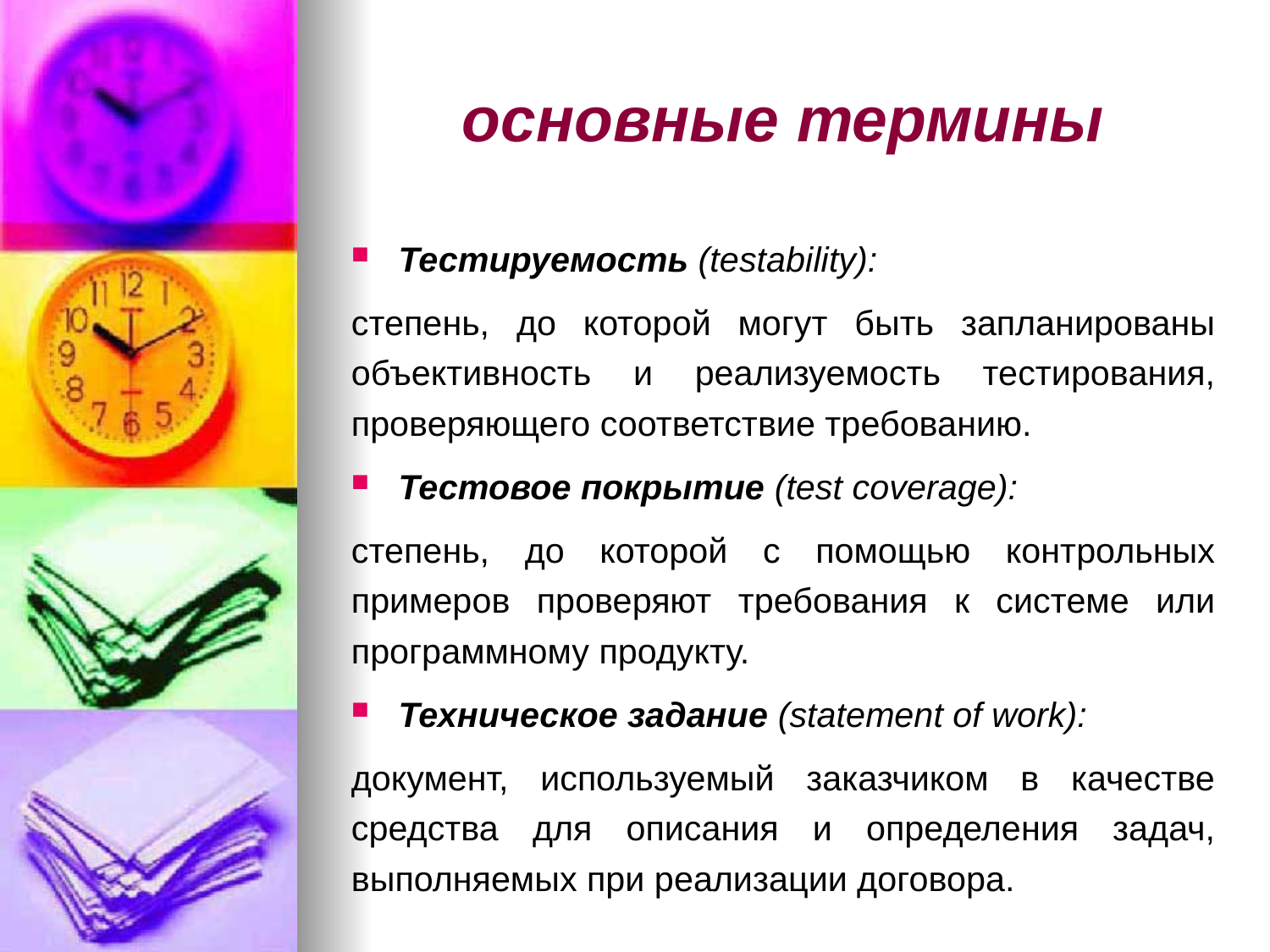

# основные термины
Тестируемость (testability):
степень, до которой могут быть запланированы объективность и реализуемость тестирования, проверяющего соответствие требованию.
Тестовое покрытие (test coverage):
степень, до которой с помощью контрольных примеров проверяют требования к системе или программному продукту.
Техническое задание (statement of work):
документ, используемый заказчиком в качестве средства для описания и определения задач, выполняемых при реализации договора.